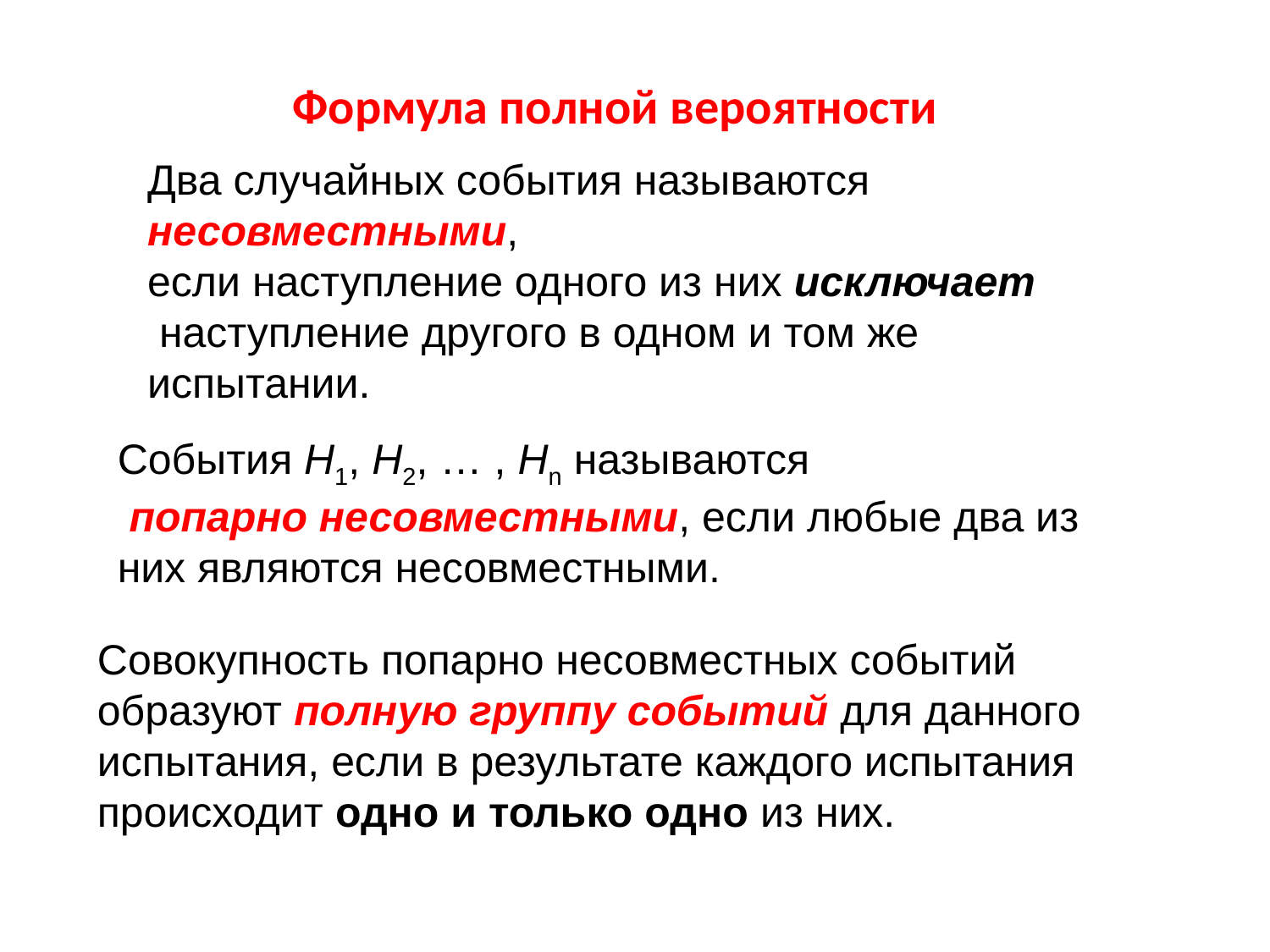

# Формула полной вероятности
Два случайных события называются
несовместными,
если наступление одного из них исключает
 наступление другого в одном и том же испытании.

События Н1, Н2, … , Нn называются
 попарно несовместными, если любые два из них являются несовместными.
Совокупность попарно несовместных событий образуют полную группу событий для данного испытания, если в результате каждого испытания происходит одно и только одно из них.